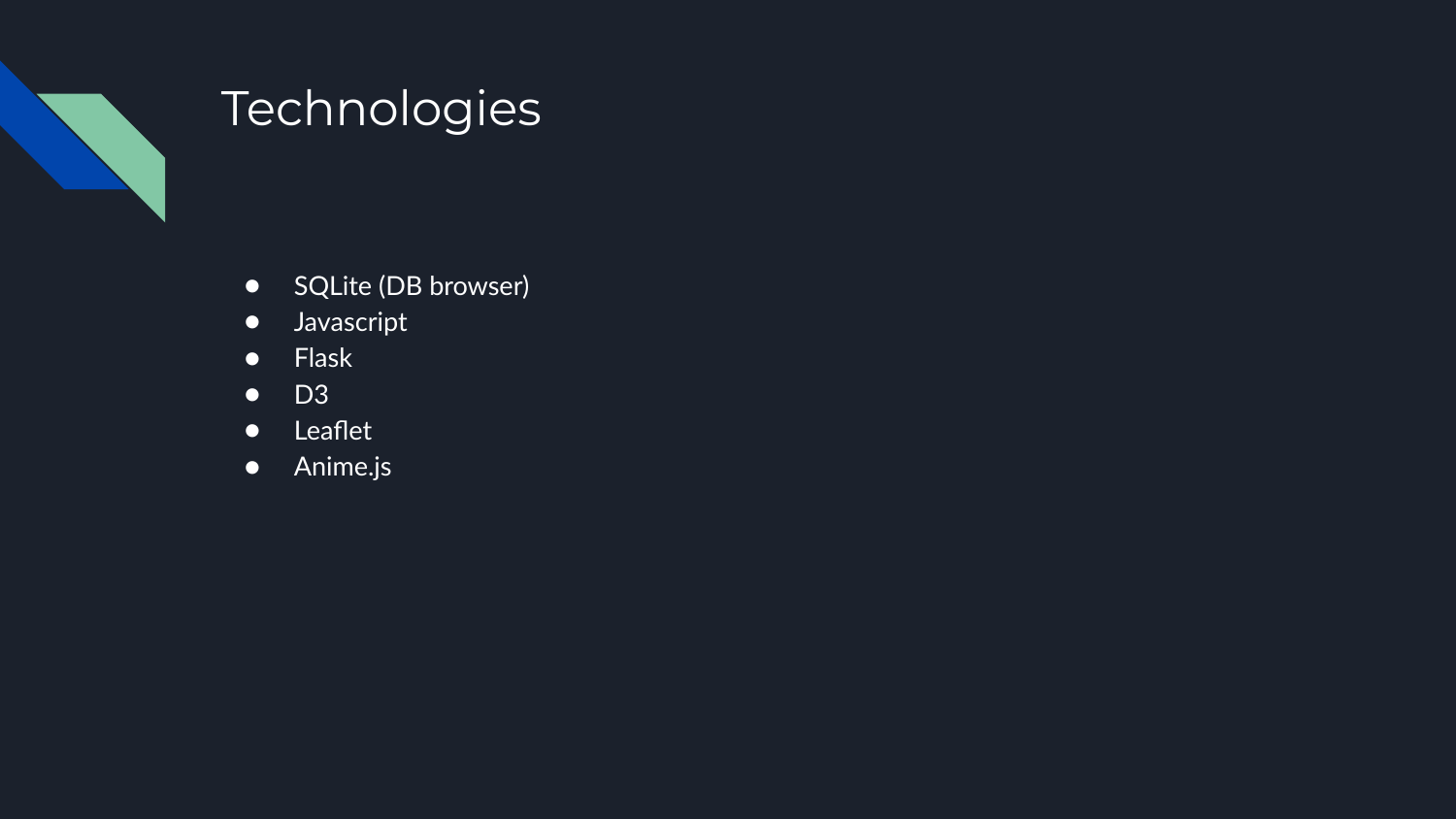

# Technologies
SQLite (DB browser)
Javascript
Flask
D3
Leaflet
Anime.js